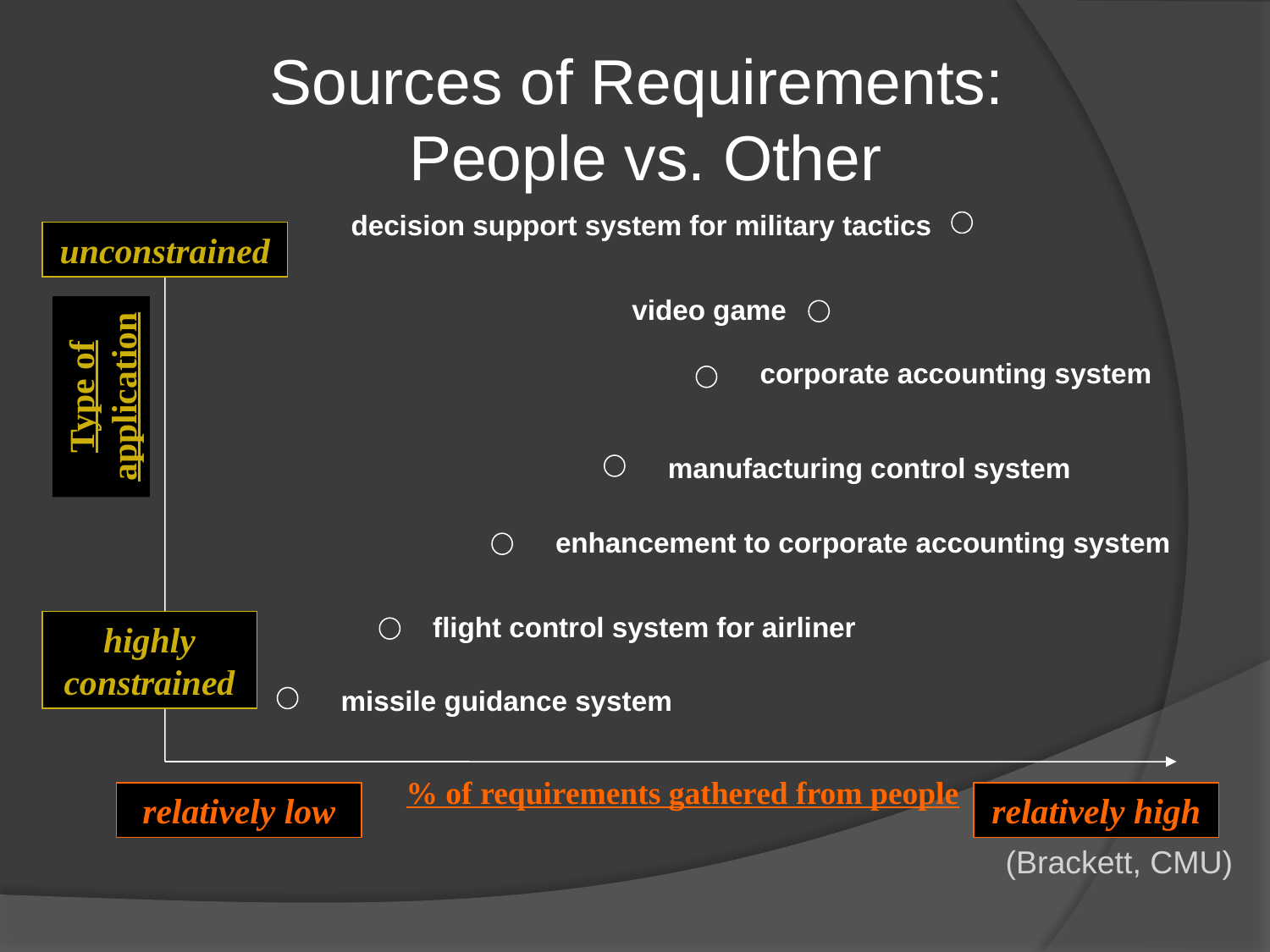

# Sources of Requirements: People vs. Other
decision support system for military tactics

unconstrained

                     video game

corporate accounting system

Type of application
manufacturing control system

enhancement to corporate accounting system

flight control system for airliner

highly constrained
missile guidance system

relatively low
% of requirements gathered from people
relatively high
(Brackett, CMU)